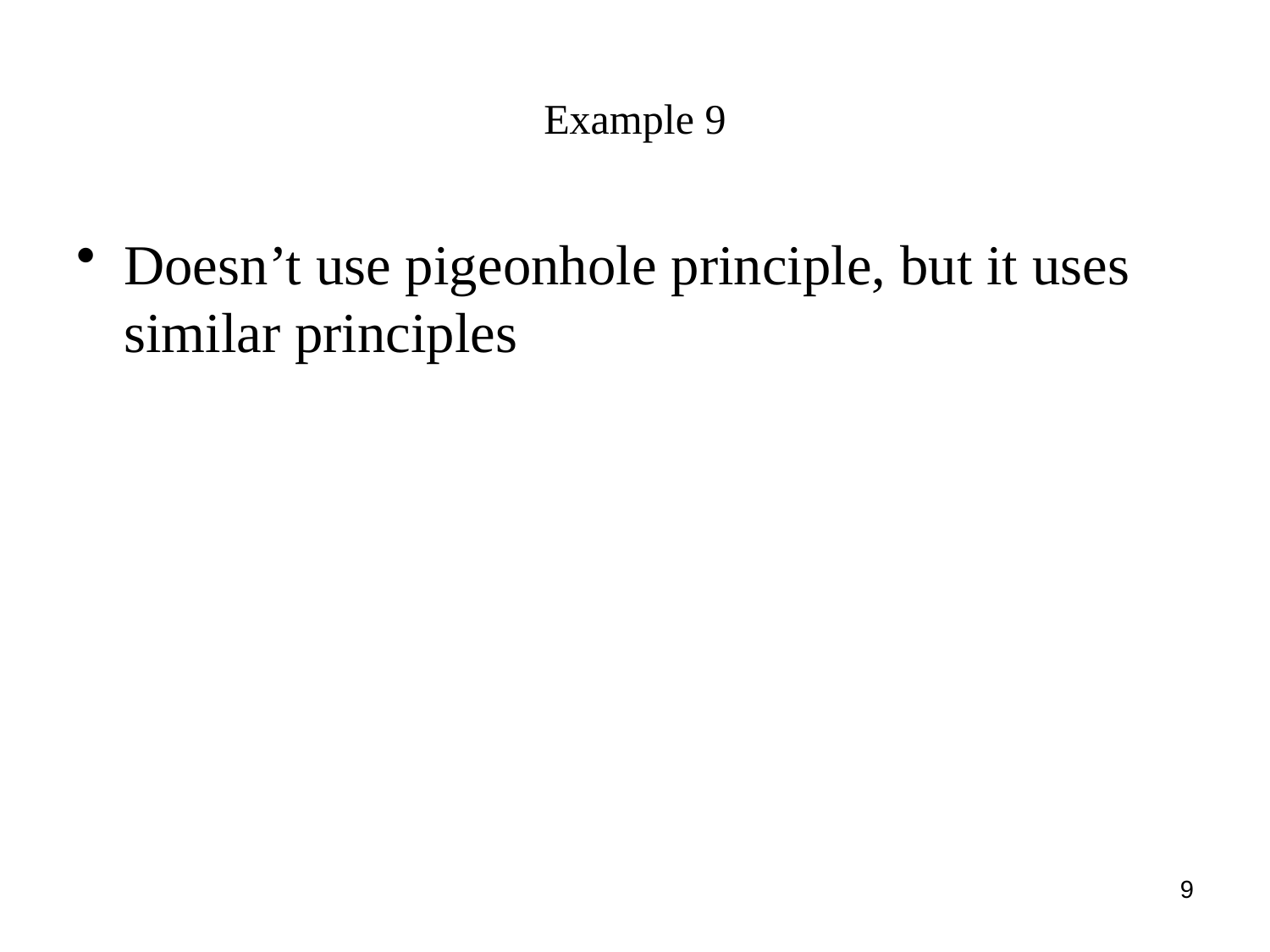

# Example 9
Doesn’t use pigeonhole principle, but it uses similar principles
9